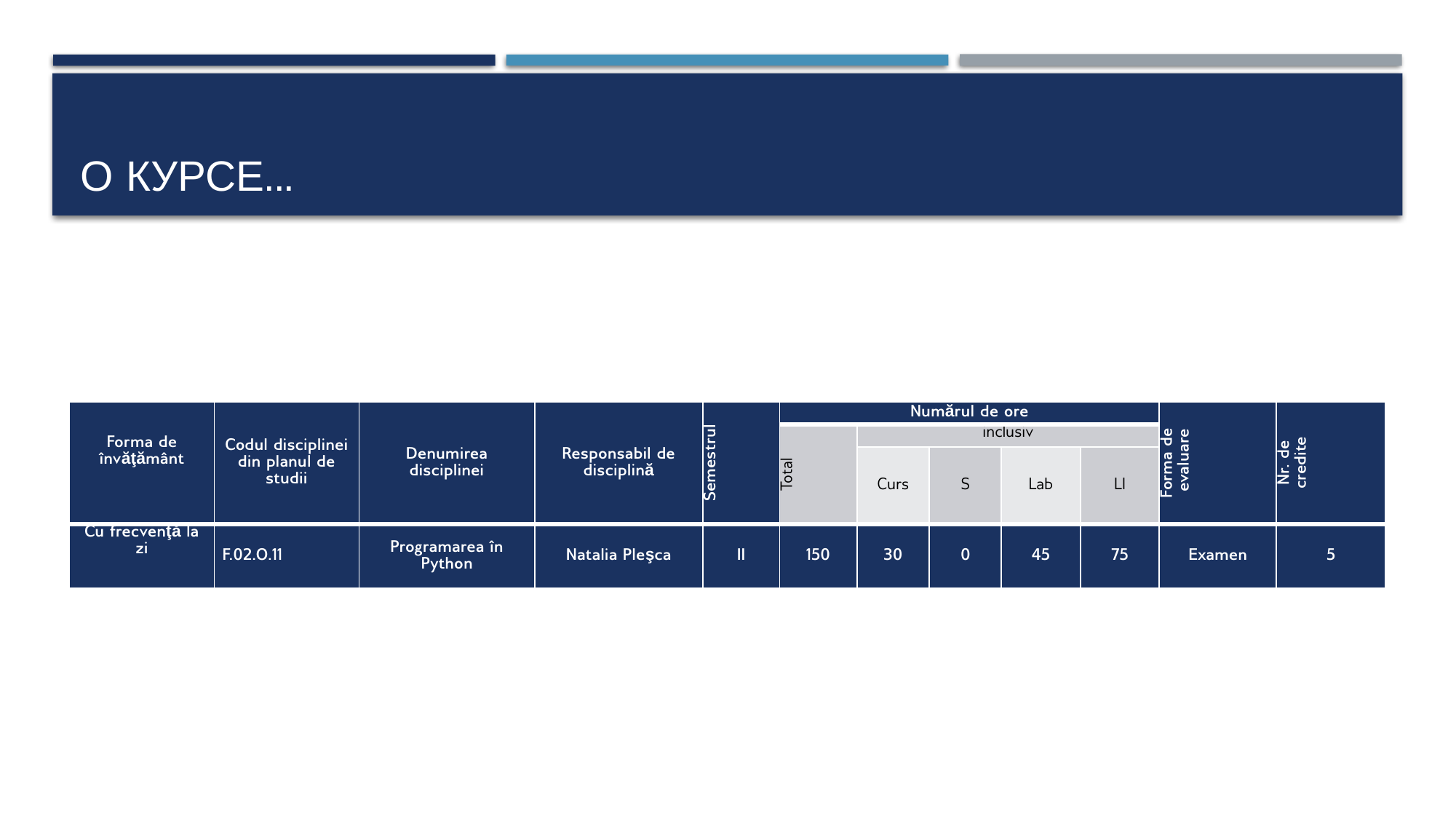

# О курсе...
| Forma de învăţământ | Codul disciplinei din planul de studii | Denumirea disciplinei | Responsabil de disciplină | Semestrul | Numărul de ore |  |  |  |  | Forma de evaluare | Nr. de credite |
| --- | --- | --- | --- | --- | --- | --- | --- | --- | --- | --- | --- |
|  |  |  |  |  | Total | inclusiv |  |  |  |  |  |
|  |  |  |  |  |  | Curs | S | Lab | LI |  |  |
| Cu frecvenţă la zi | F.02.O.11 | Programarea în Python | Natalia Pleşca | II | 150 | 30 | 0 | 45 | 75 | Examen | 5 |